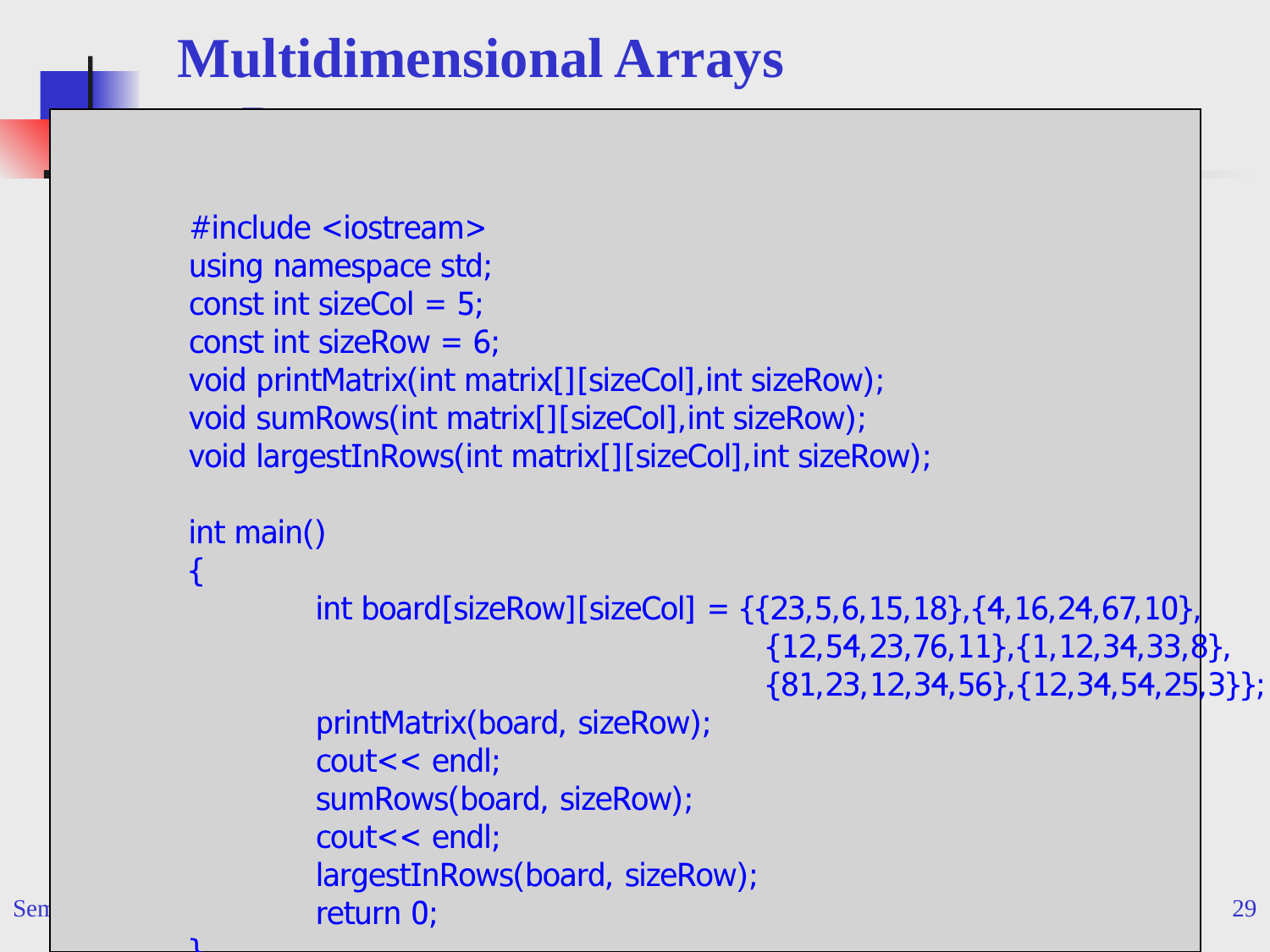

# Multidimensional Arrays as Parameters

#include <iostream>
using namespace std;
const int sizeCol = 5;
const int sizeRow = 6;
void printMatrix(int matrix[][sizeCol],int sizeRow);
void sumRows(int matrix[][sizeCol],int sizeRow);
void largestInRows(int matrix[][sizeCol],int sizeRow);

int main()
{
	int board[sizeRow][sizeCol] = {{23,5,6,15,18},{4,16,24,67,10},
                                                          {12,54,23,76,11},{1,12,34,33,8},
                                                          {81,23,12,34,56},{12,34,54,25,3}};
	printMatrix(board, sizeRow);
	cout<< endl;
	sumRows(board, sizeRow);
	cout<< endl;
	largestInRows(board, sizeRow);
	return 0;
}

Semester1, 2010
INB/N371 Data Structures and Algorithms

29